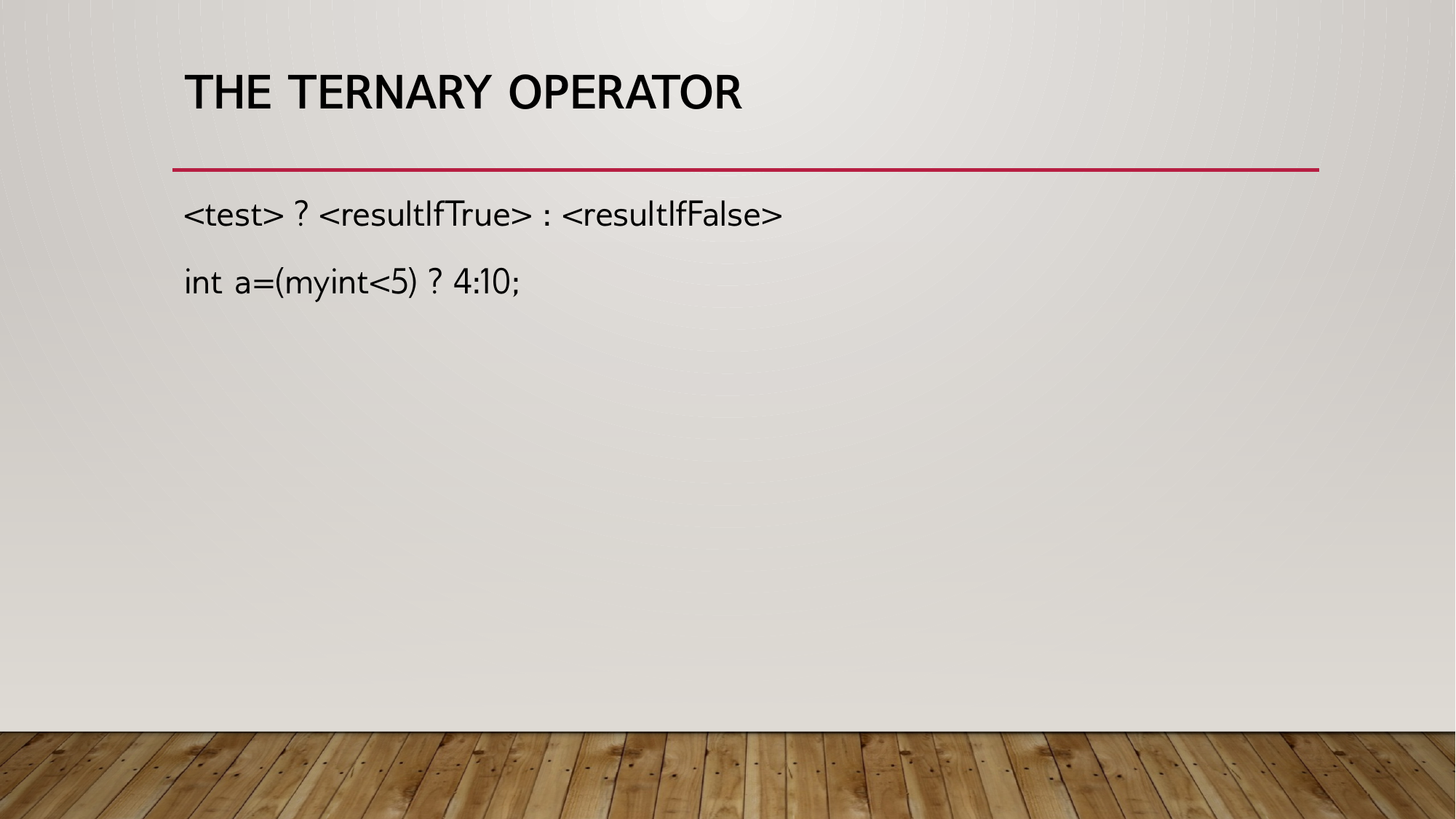

# The ternary operator
<test> ? <resultIfTrue> : <resultIfFalse>
int a=(myint<5) ? 4:10;